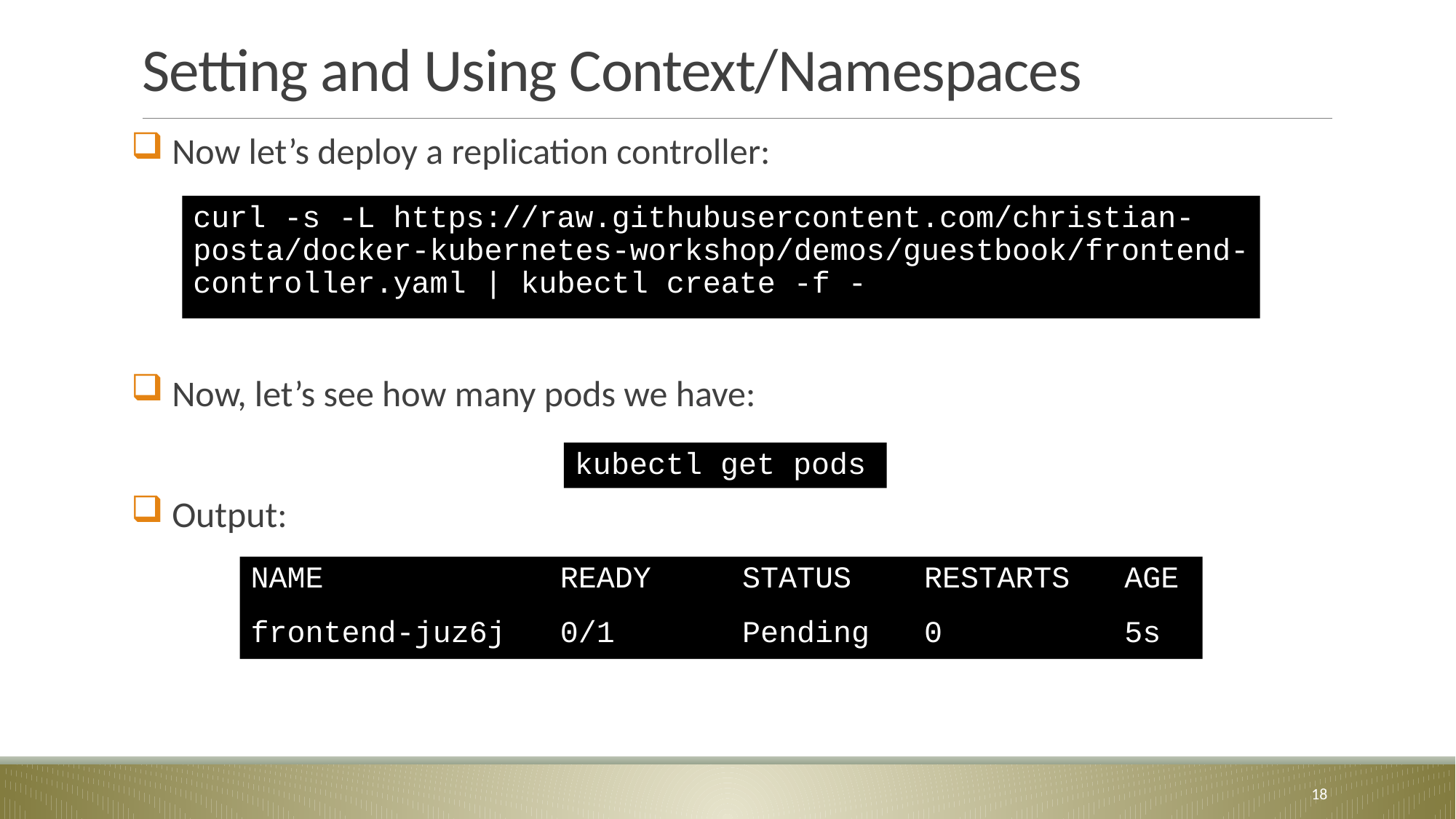

# Setting and Using Context/Namespaces
 Now let’s deploy a replication controller:

 Now, let’s see how many pods we have:

 Output:

curl -s -L https://raw.githubusercontent.com/christian-posta/docker-kubernetes-workshop/demos/guestbook/frontend-controller.yaml | kubectl create -f -
kubectl get pods
NAME             READY     STATUS    RESTARTS   AGE
frontend-juz6j   0/1       Pending   0          5s

18